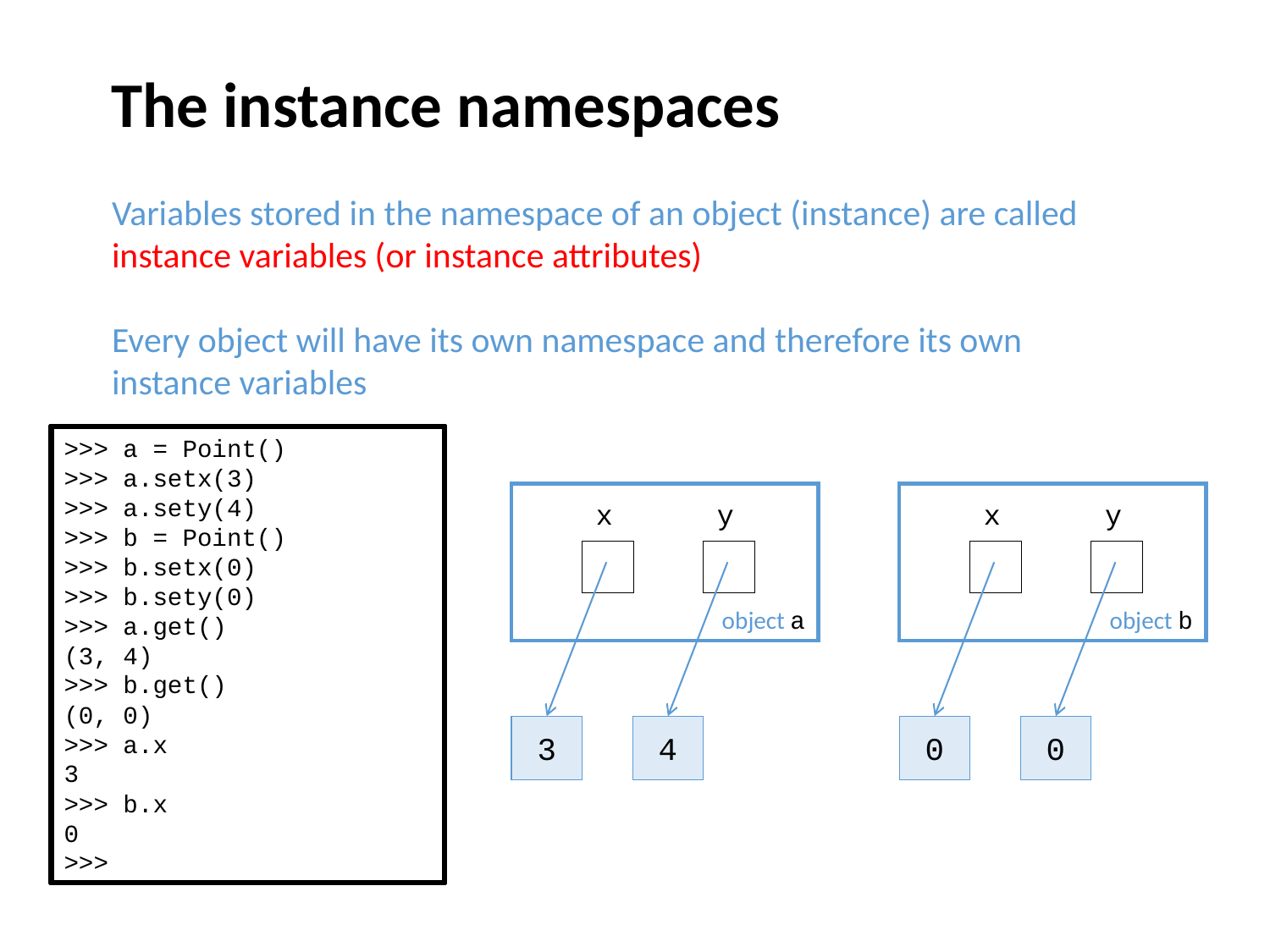

The instance namespaces
Variables stored in the namespace of an object (instance) are called instance variables (or instance attributes)

Every object will have its own namespace and therefore its own instance variables
>>>

>>> a = Point()
>>> a.setx(3)
>>> a.sety(4)
>>>

>>> a = Point()
>>> a.setx(3)
>>> a.sety(4)
>>> b = Point()
>>> b.setx(0)
>>> b.sety(0)
>>>

>>> a = Point()
>>> a.setx(3)
>>> a.sety(4)
>>> b = Point()
>>> b.setx(0)
>>> b.sety(0)
>>> a.get()
(3, 4)
>>> b.get()
(0, 0)
>>>

>>> a = Point()
>>> a.setx(3)
>>> a.sety(4)
>>> b = Point()
>>> b.setx(0)
>>> b.sety(0)
>>> a.get()
(3, 4)
>>> b.get()
(0, 0)
>>> a.x
3
>>> b.x
0
>>>

x
y

object a
3
4

x
y

object b
0
0